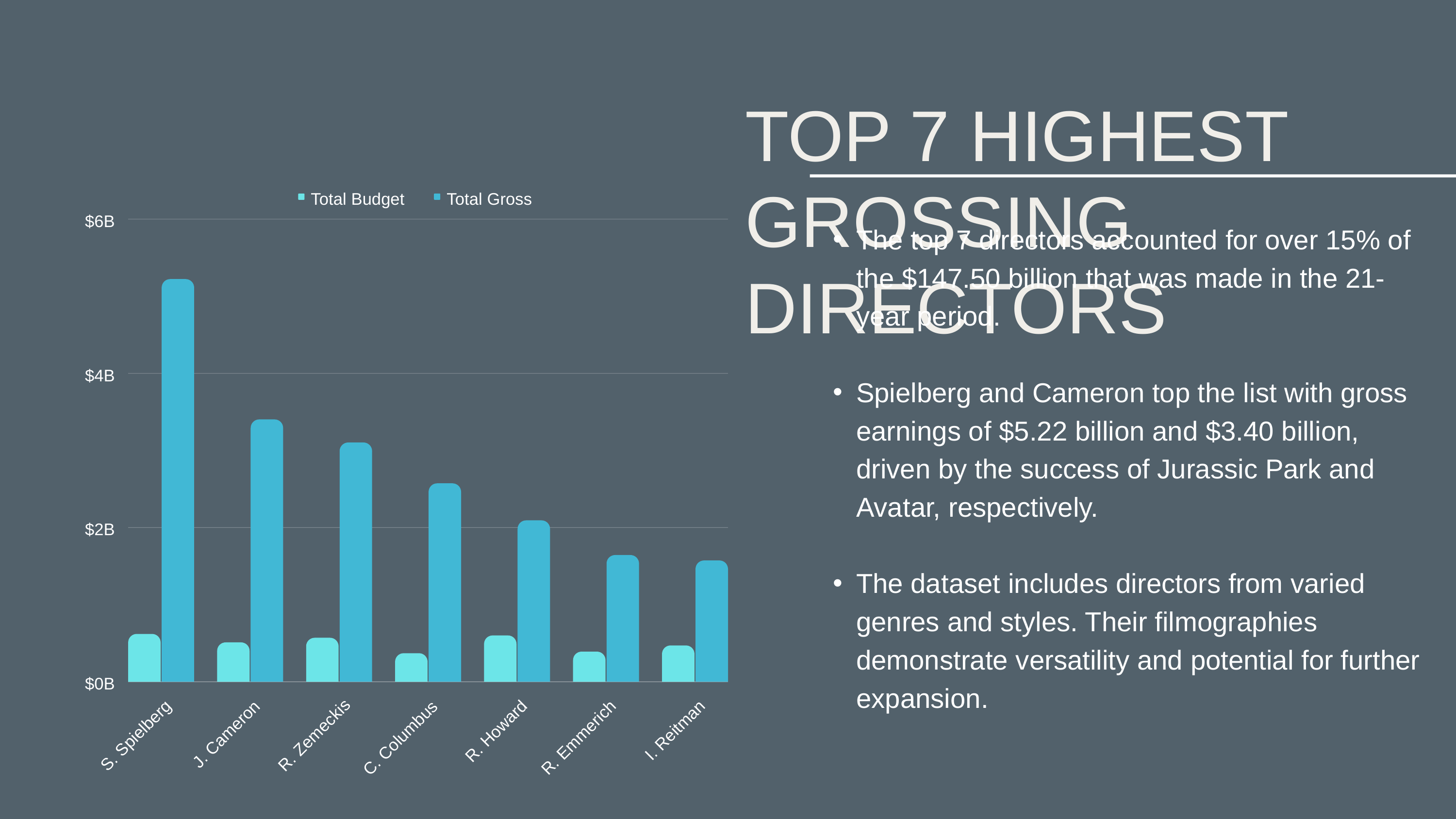

TOP 7 HIGHEST GROSSING DIRECTORS

Total Budget
Total Gross

$6B

$4B
$2B
$0B
I. Reitman
R. Howard
J. Cameron
R. Zemeckis
S. Spielberg
R. Emmerich
C. Columbus
The top 7 directors accounted for over 15% of the $147.50 billion that was made in the 21-year period.

Spielberg and Cameron top the list with gross earnings of $5.22 billion and $3.40 billion, driven by the success of Jurassic Park and Avatar, respectively.

The dataset includes directors from varied genres and styles. Their filmographies demonstrate versatility and potential for further expansion.